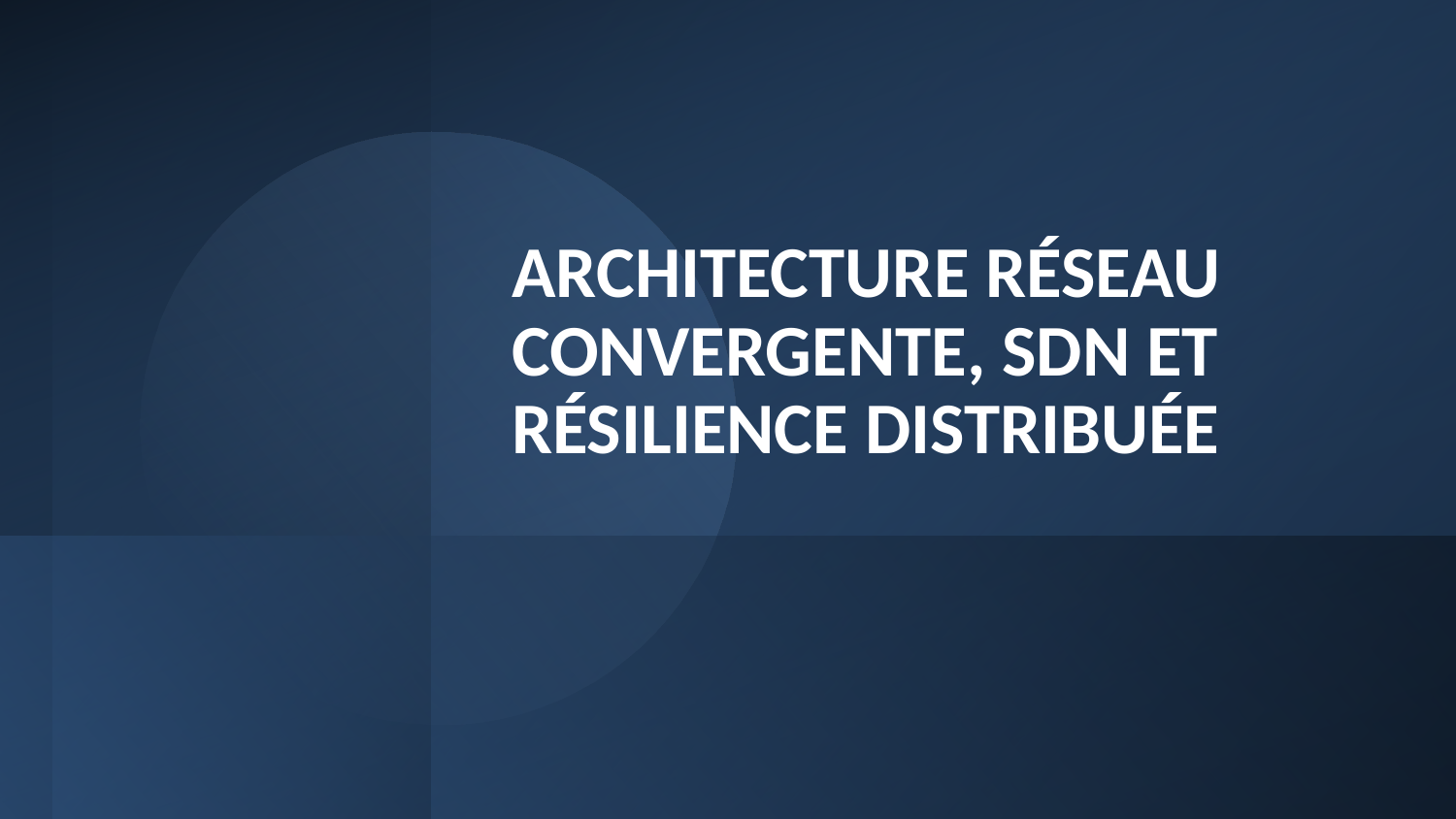

# Architecture réseau convergente, SDN et résilience distribuée